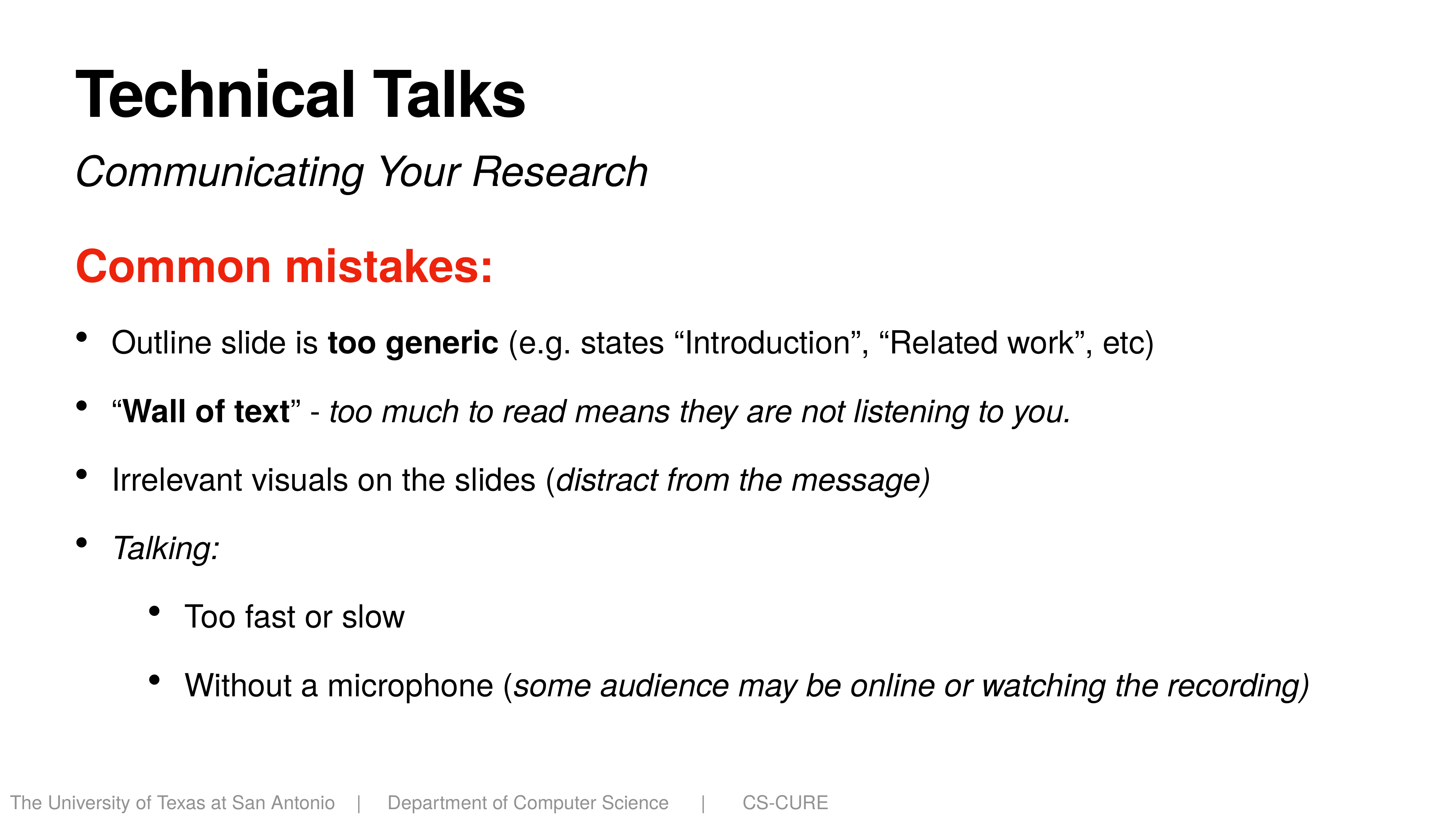

# Technical Talks
Communicating Your Research
Common mistakes:
Outline slide is too generic (e.g. states “Introduction”, “Related work”, etc)
“Wall of text” - too much to read means they are not listening to you.
Irrelevant visuals on the slides (distract from the message)
Talking:
Too fast or slow
Without a microphone (some audience may be online or watching the recording)
24